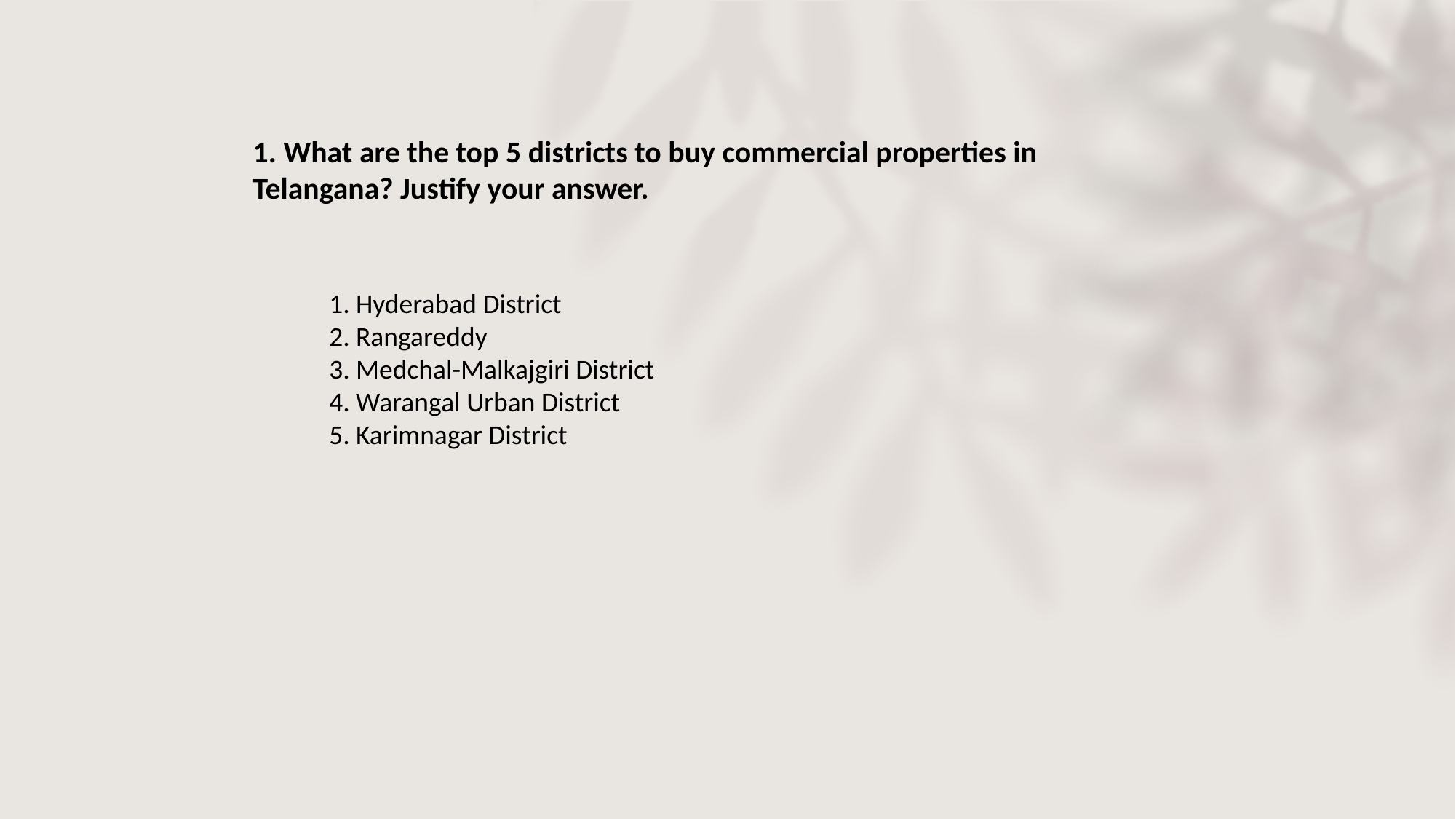

1. What are the top 5 districts to buy commercial properties in Telangana? Justify your answer.
1. Hyderabad District
2. Rangareddy
3. Medchal-Malkajgiri District
4. Warangal Urban District
5. Karimnagar District